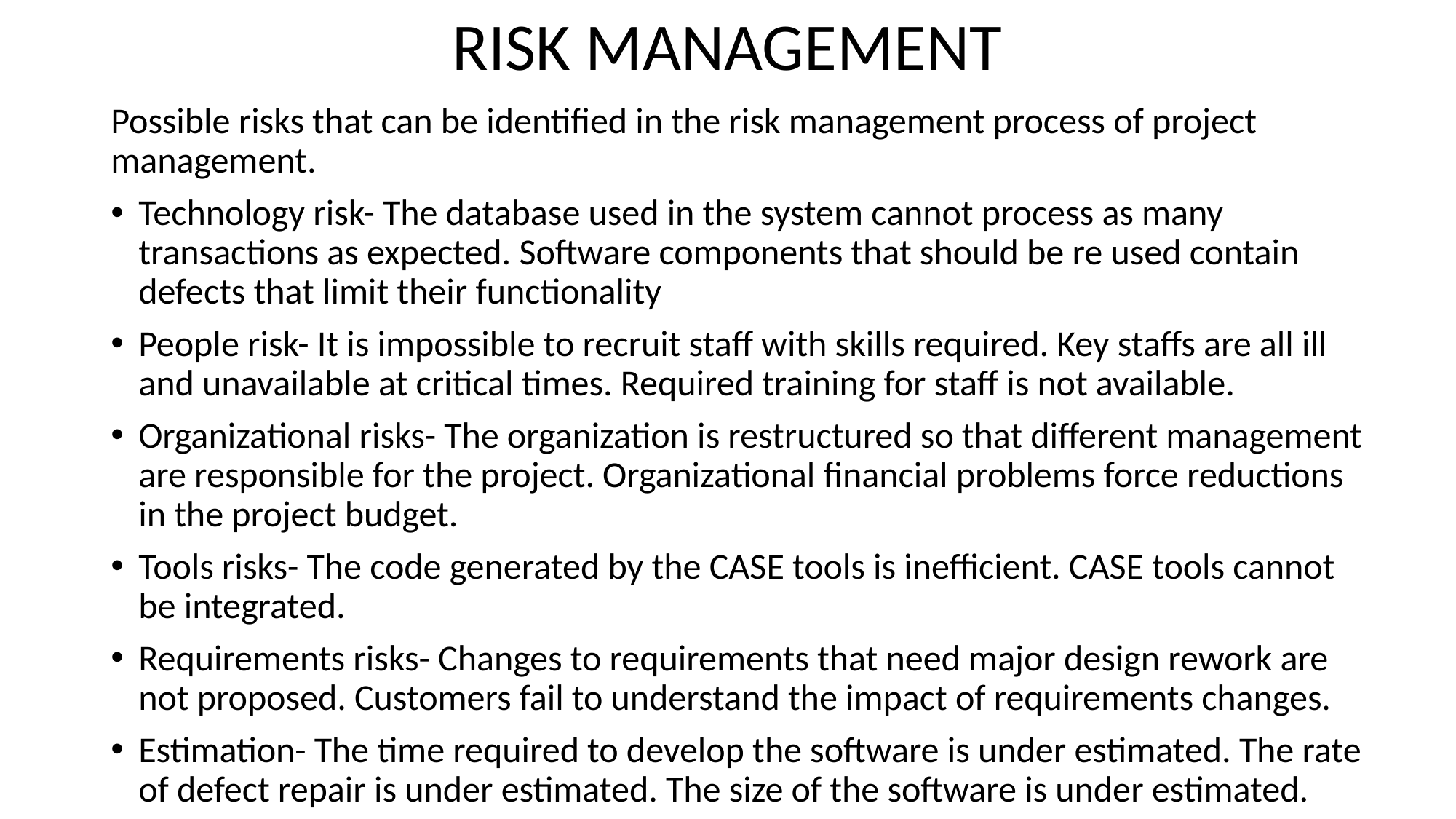

# RISK MANAGEMENT
Possible risks that can be identified in the risk management process of project management.
Technology risk- The database used in the system cannot process as many transactions as expected. Software components that should be re used contain defects that limit their functionality
People risk- It is impossible to recruit staff with skills required. Key staffs are all ill and unavailable at critical times. Required training for staff is not available.
Organizational risks- The organization is restructured so that different management are responsible for the project. Organizational financial problems force reductions in the project budget.
Tools risks- The code generated by the CASE tools is inefficient. CASE tools cannot be integrated.
Requirements risks- Changes to requirements that need major design rework are not proposed. Customers fail to understand the impact of requirements changes.
Estimation- The time required to develop the software is under estimated. The rate of defect repair is under estimated. The size of the software is under estimated.